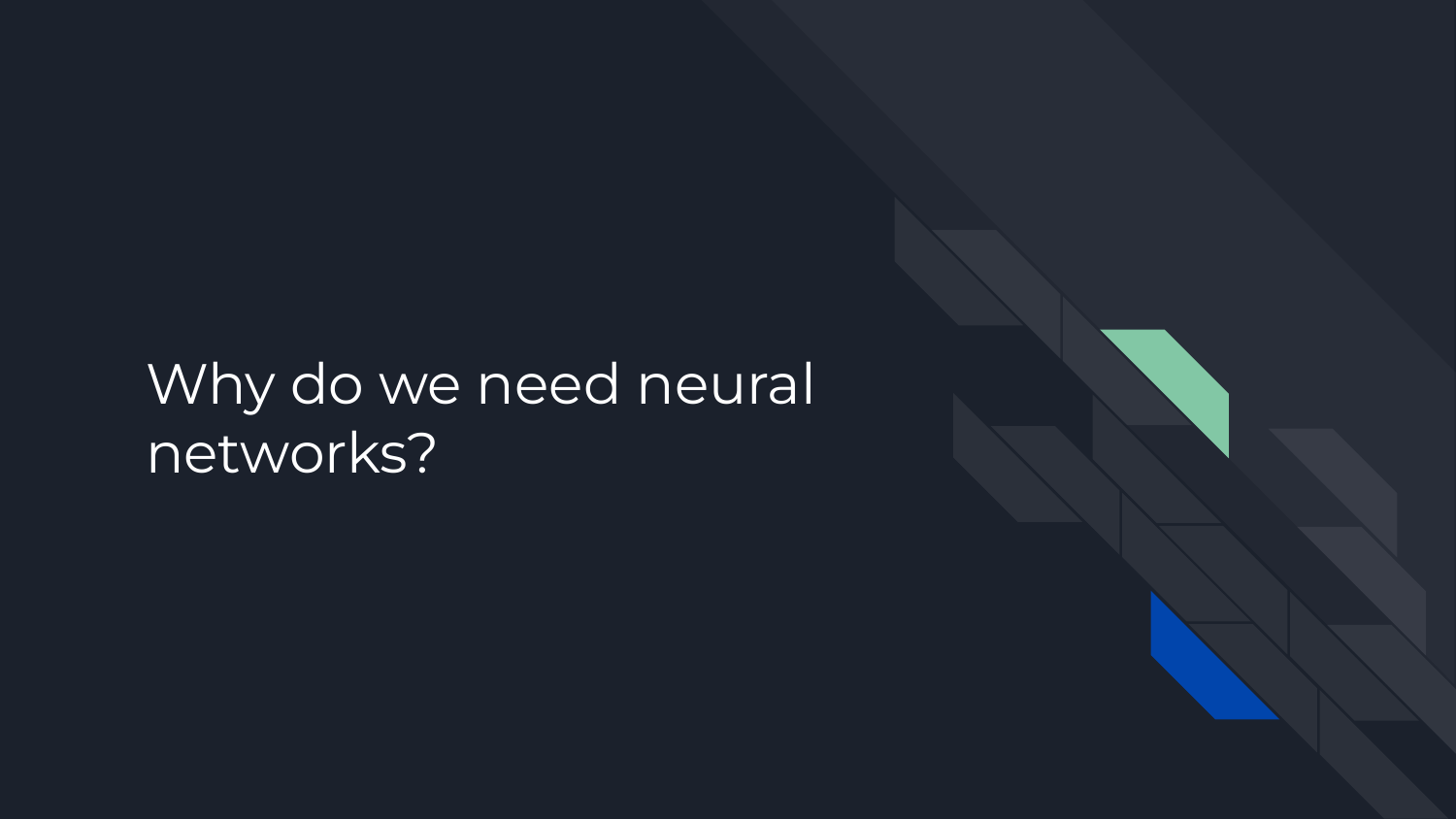

# Why do we need neural networks?